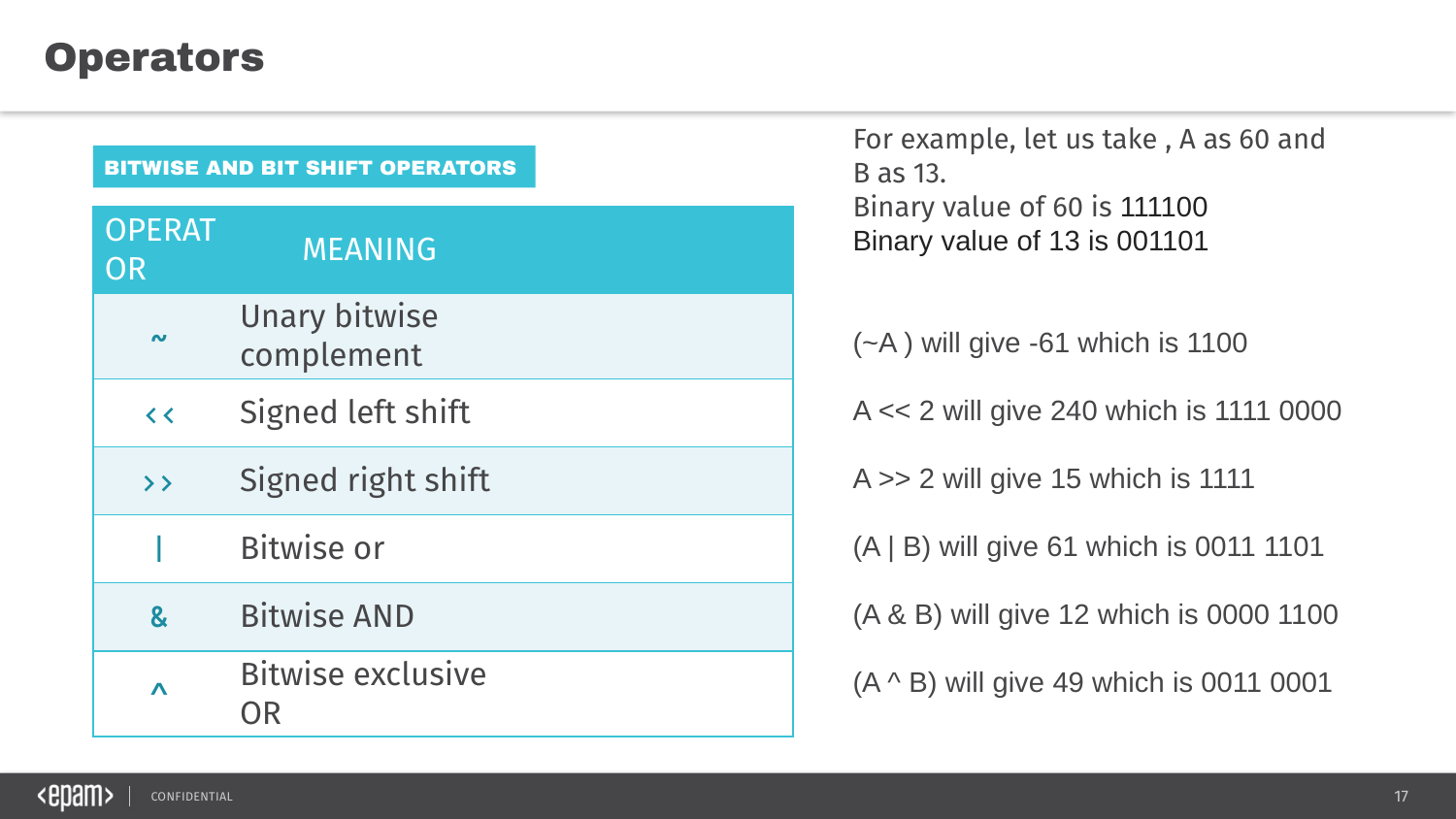

Operators
For example, let us take , A as 60 and B as 13.
Binary value of 60 is 111100
Binary value of 13 is 001101

(~A ) will give -61 which is 1100

A << 2 will give 240 which is 1111 0000

A >> 2 will give 15 which is 1111

(A | B) will give 61 which is 0011 1101

(A & B) will give 12 which is 0000 1100

(A ^ B) will give 49 which is 0011 0001

BITWISE AND BIT SHIFT OPERATORS
| OPERATOR | MEANING |  |
| --- | --- | --- |
| ~ | Unary bitwise complement |  |
| << | Signed left shift |  |
| >> | Signed right shift |  |
| | | Bitwise or |  |
| & | Bitwise AND |  |
| ^ | Bitwise exclusive OR |  |